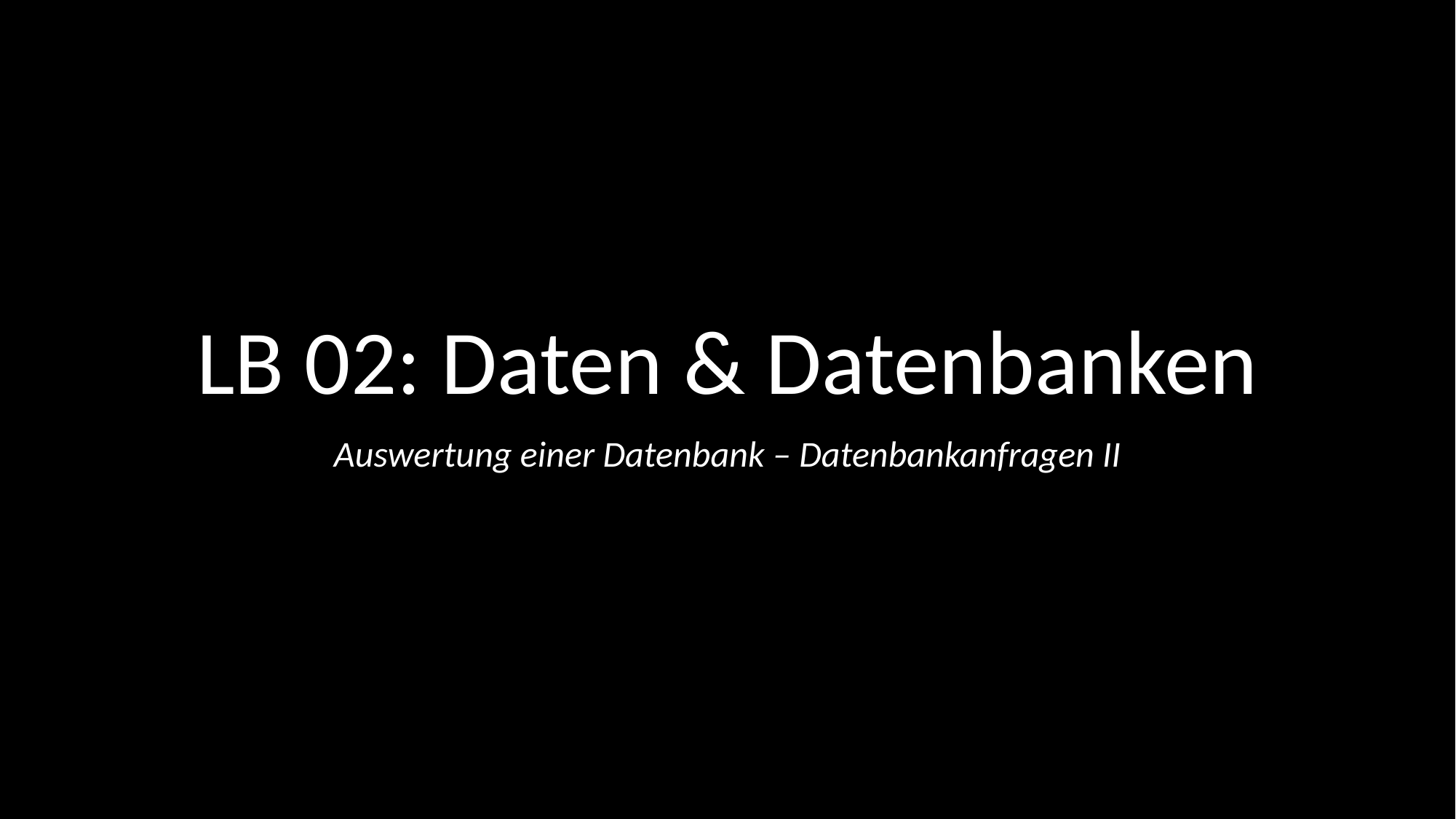

# LB 02: Daten & Datenbanken
Auswertung einer Datenbank – Datenbankanfragen II